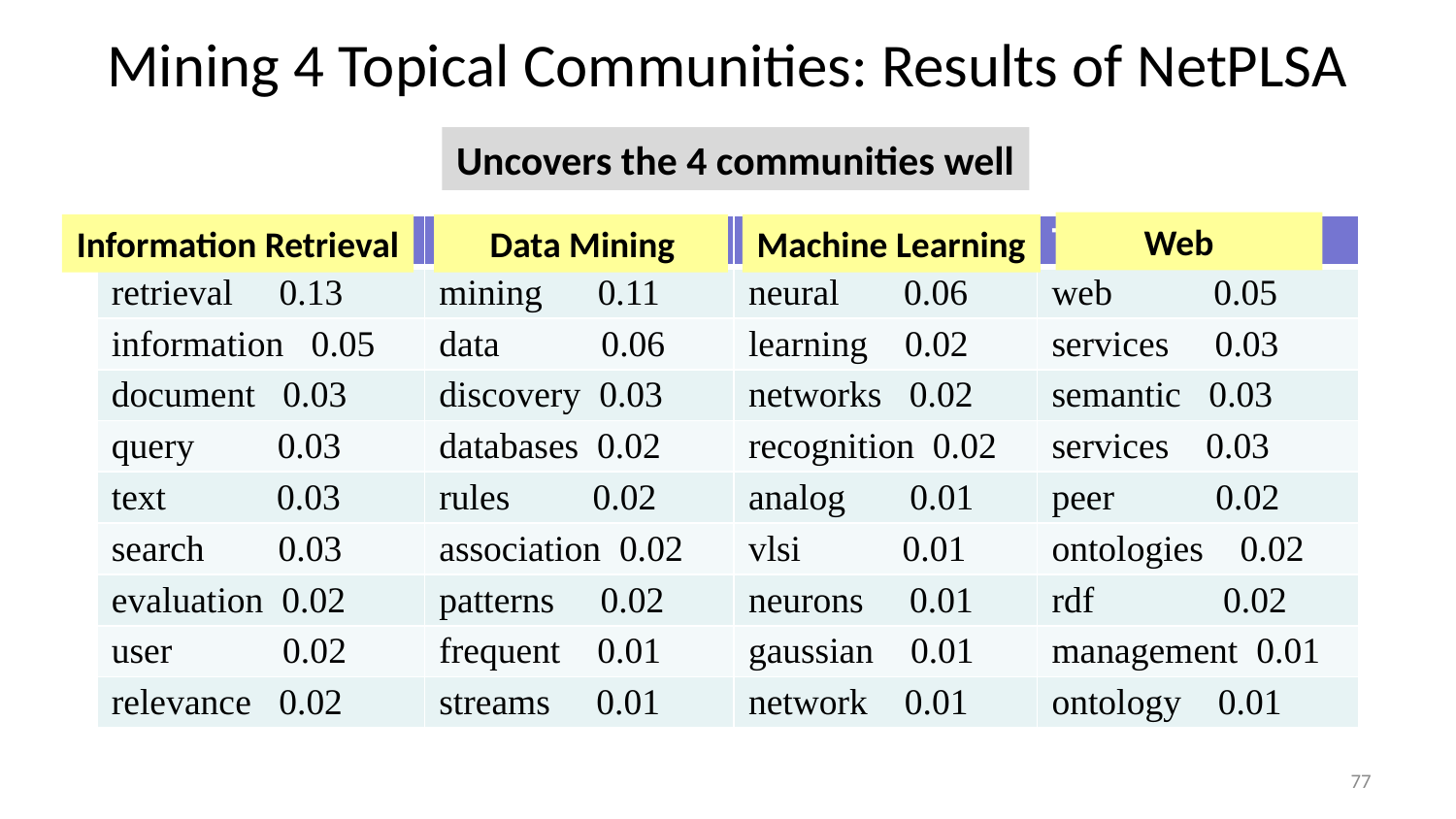

# Mining 4 Topical Communities: Results of NetPLSA
Uncovers the 4 communities well
         Web
Information Retrieval
     Data Mining
Machine Learning
| Topic 1 | Topic 2 | Topic 3 | Topic 4 |
| --- | --- | --- | --- |
| retrieval 0.13 | mining 0.11 | neural 0.06 | web 0.05 |
| information 0.05 | data 0.06 | learning 0.02 | services 0.03 |
| document 0.03 | discovery 0.03 | networks 0.02 | semantic 0.03 |
| query 0.03 | databases 0.02 | recognition 0.02 | services 0.03 |
| text 0.03 | rules 0.02 | analog 0.01 | peer 0.02 |
| search 0.03 | association 0.02 | vlsi 0.01 | ontologies 0.02 |
| evaluation 0.02 | patterns 0.02 | neurons 0.01 | rdf 0.02 |
| user 0.02 | frequent 0.01 | gaussian 0.01 | management 0.01 |
| relevance 0.02 | streams 0.01 | network 0.01 | ontology 0.01 |
77